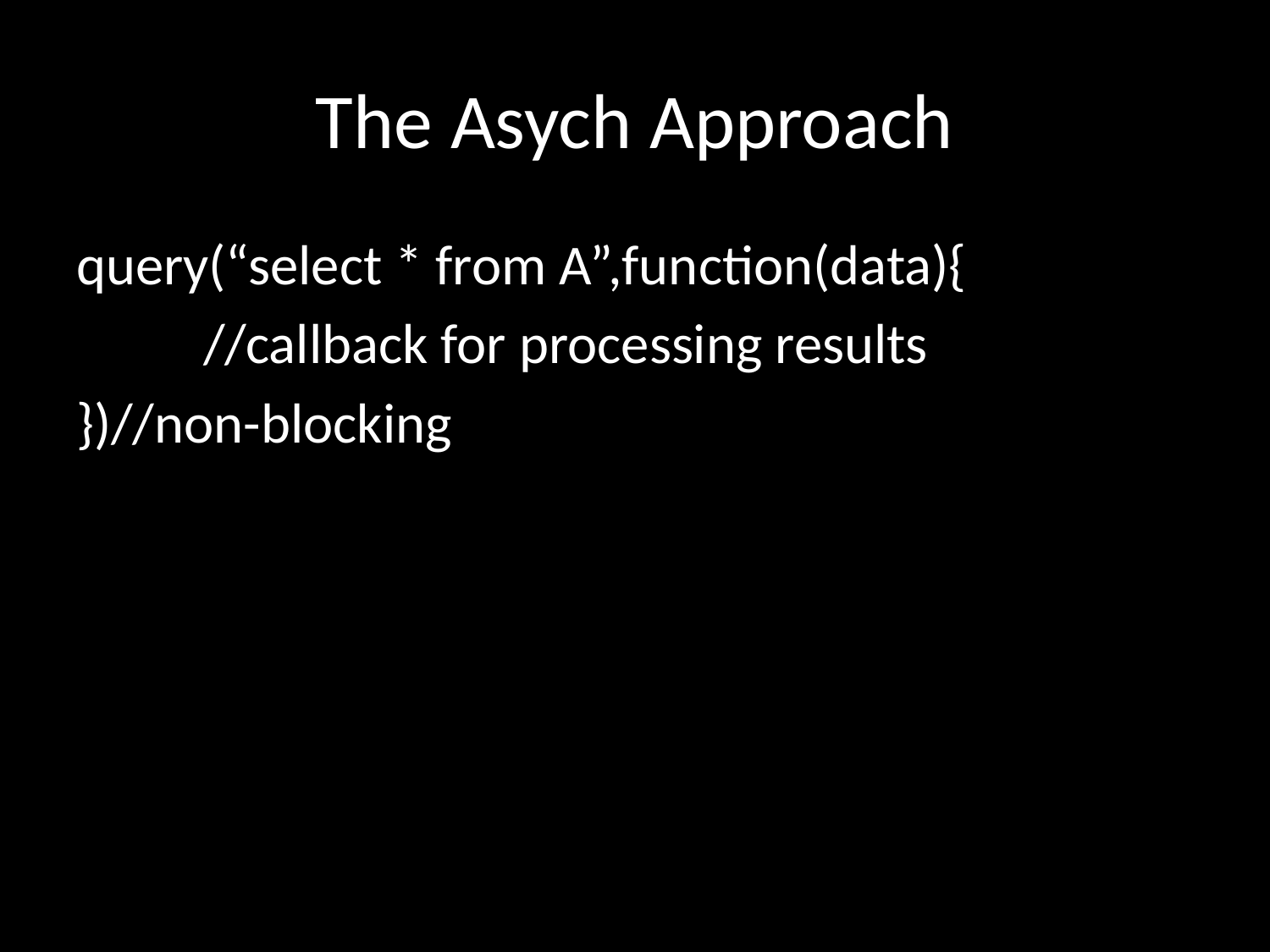

# The Asych Approach
query(“select * from A”,function(data){
	//callback for processing results
})//non-blocking